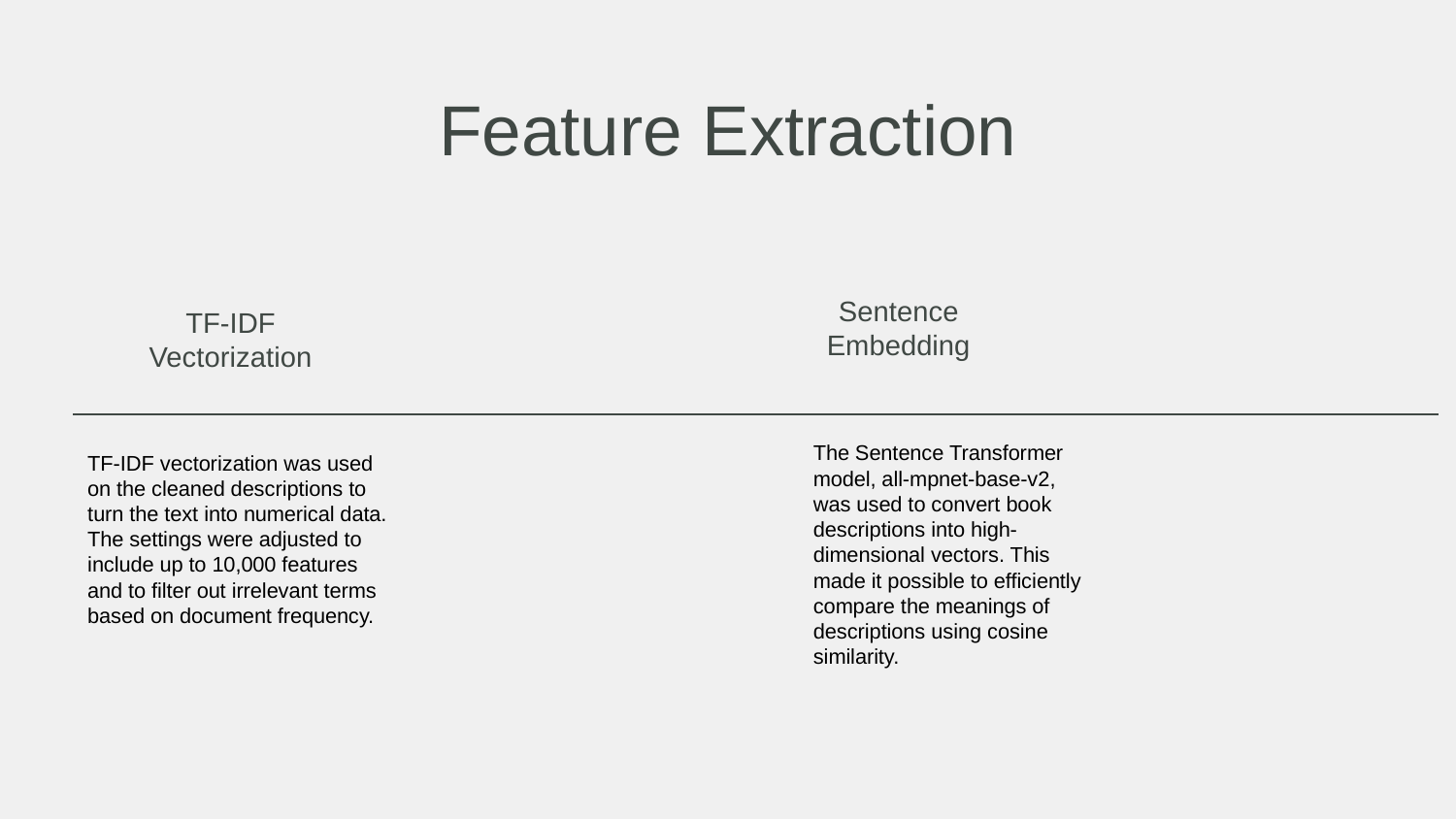

# Feature Extraction

Sentence Embedding
TF-IDF Vectorization

The Sentence Transformer model, all-mpnet-base-v2, was used to convert book descriptions into high-dimensional vectors. This made it possible to efficiently compare the meanings of descriptions using cosine similarity.
TF-IDF vectorization was used on the cleaned descriptions to turn the text into numerical data. The settings were adjusted to include up to 10,000 features and to filter out irrelevant terms based on document frequency.